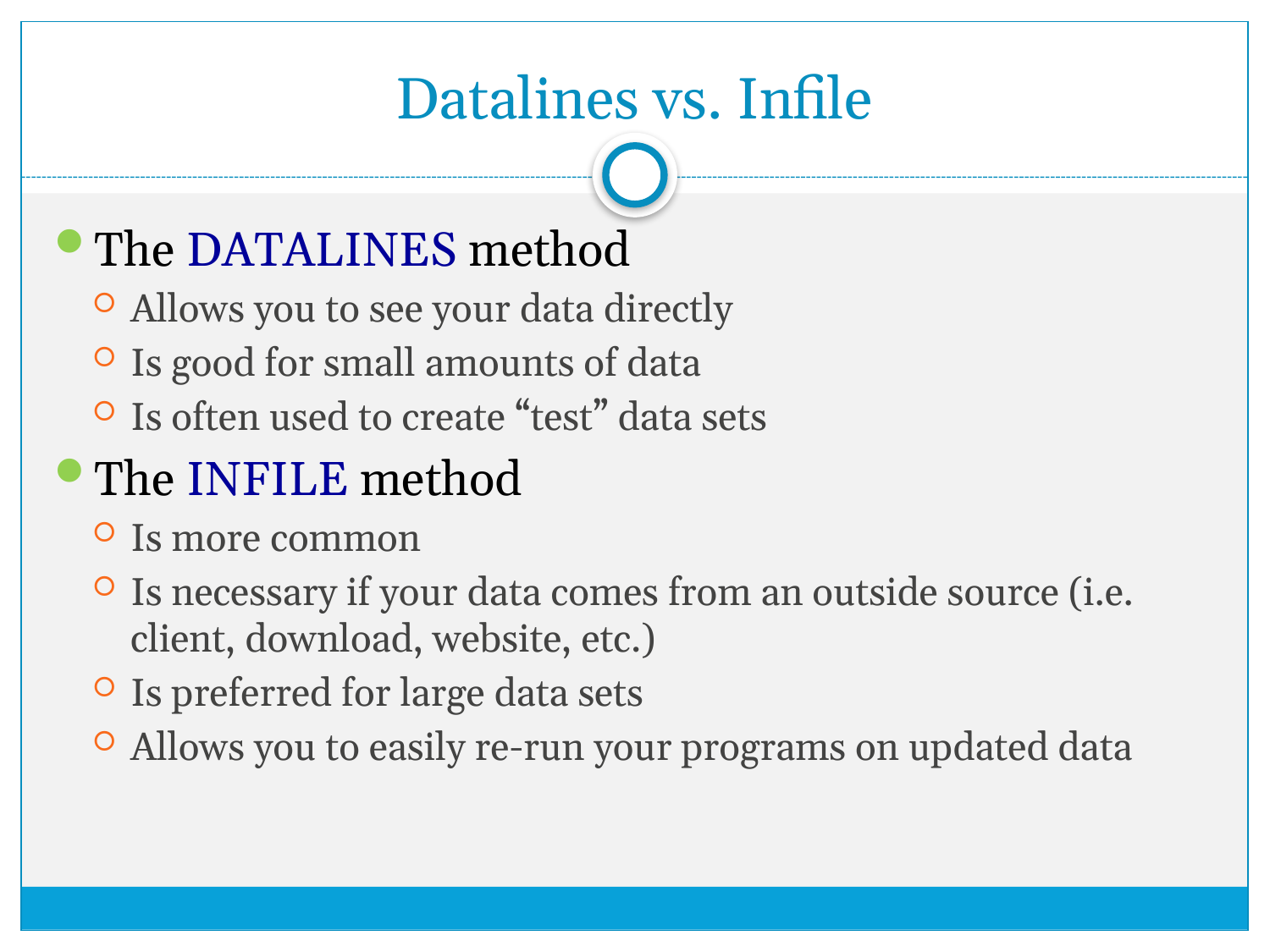

# Datalines vs. Infile
The DATALINES method
Allows you to see your data directly
Is good for small amounts of data
Is often used to create “test” data sets
The INFILE method
Is more common
Is necessary if your data comes from an outside source (i.e. client, download, website, etc.)
Is preferred for large data sets
Allows you to easily re-run your programs on updated data